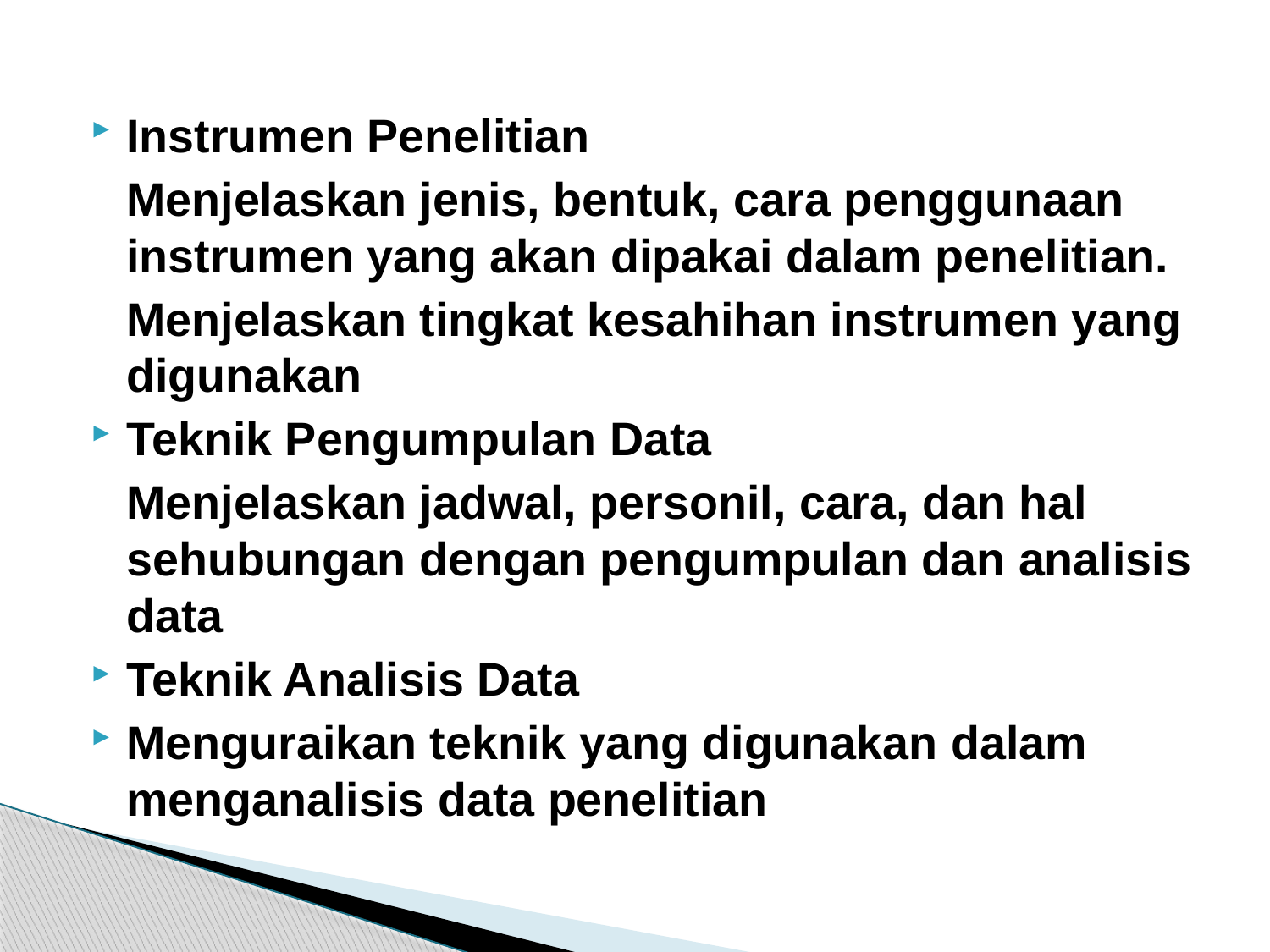

Instrumen Penelitian
	Menjelaskan jenis, bentuk, cara penggunaan instrumen yang akan dipakai dalam penelitian.
	Menjelaskan tingkat kesahihan instrumen yang digunakan
Teknik Pengumpulan Data
	Menjelaskan jadwal, personil, cara, dan hal sehubungan dengan pengumpulan dan analisis data
Teknik Analisis Data
Menguraikan teknik yang digunakan dalam menganalisis data penelitian